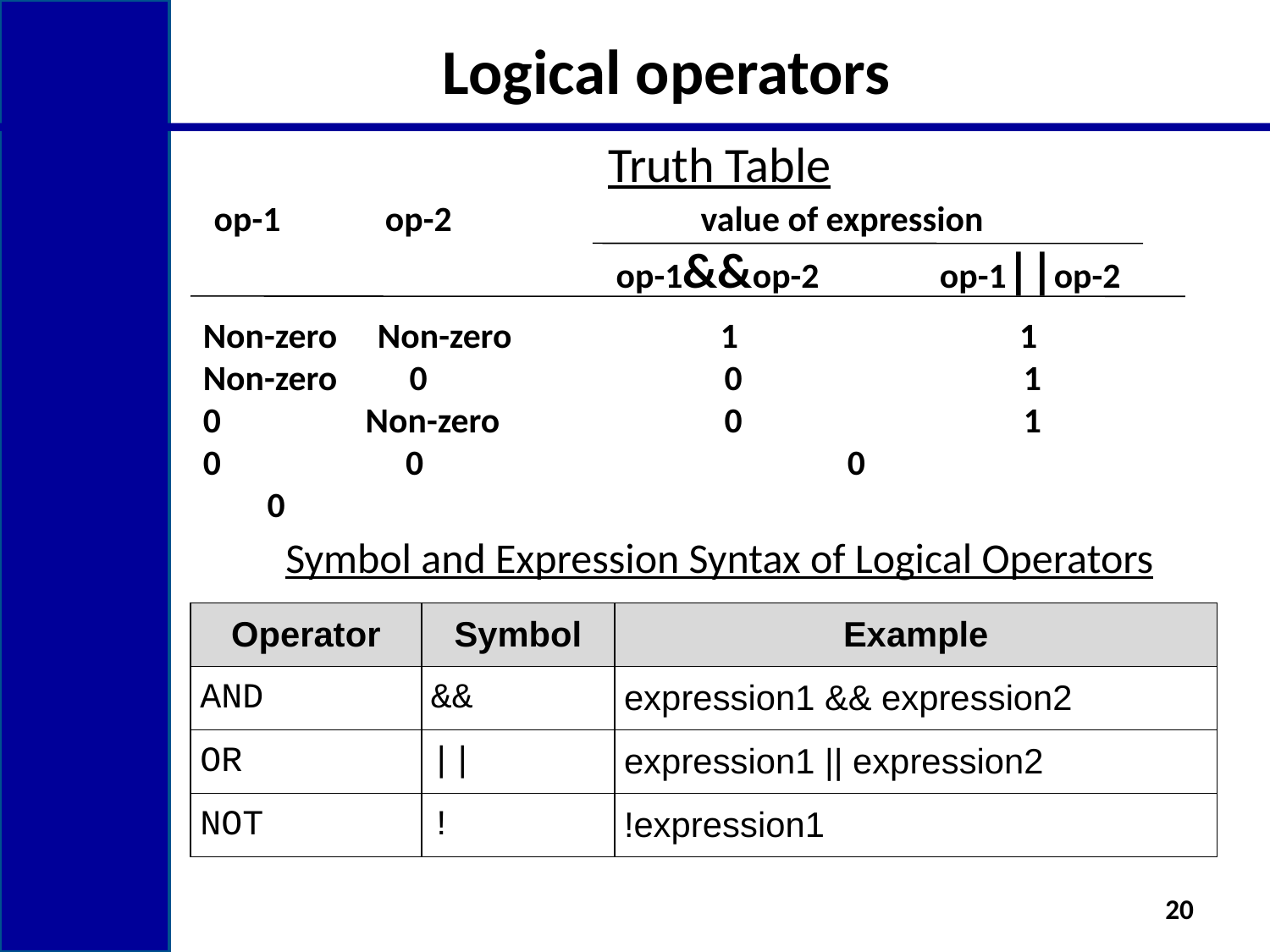

# Logical operators
Truth Table

Symbol and Expression Syntax of Logical Operators
    op-1             op-2                               value of expression
                                                      op-1&&op-2               op-1||op-2

Non-zero     Non-zero                          1                                   1
Non-zero         0                                     0                                   1
0                  Non-zero                            0                                   1
0                       0                    	                 0                                   0
| Operator | Symbol | Example |
| --- | --- | --- |
| AND | && | expression1 && expression2 |
| OR | || | expression1 || expression2 |
| NOT | ! | !expression1 |
20